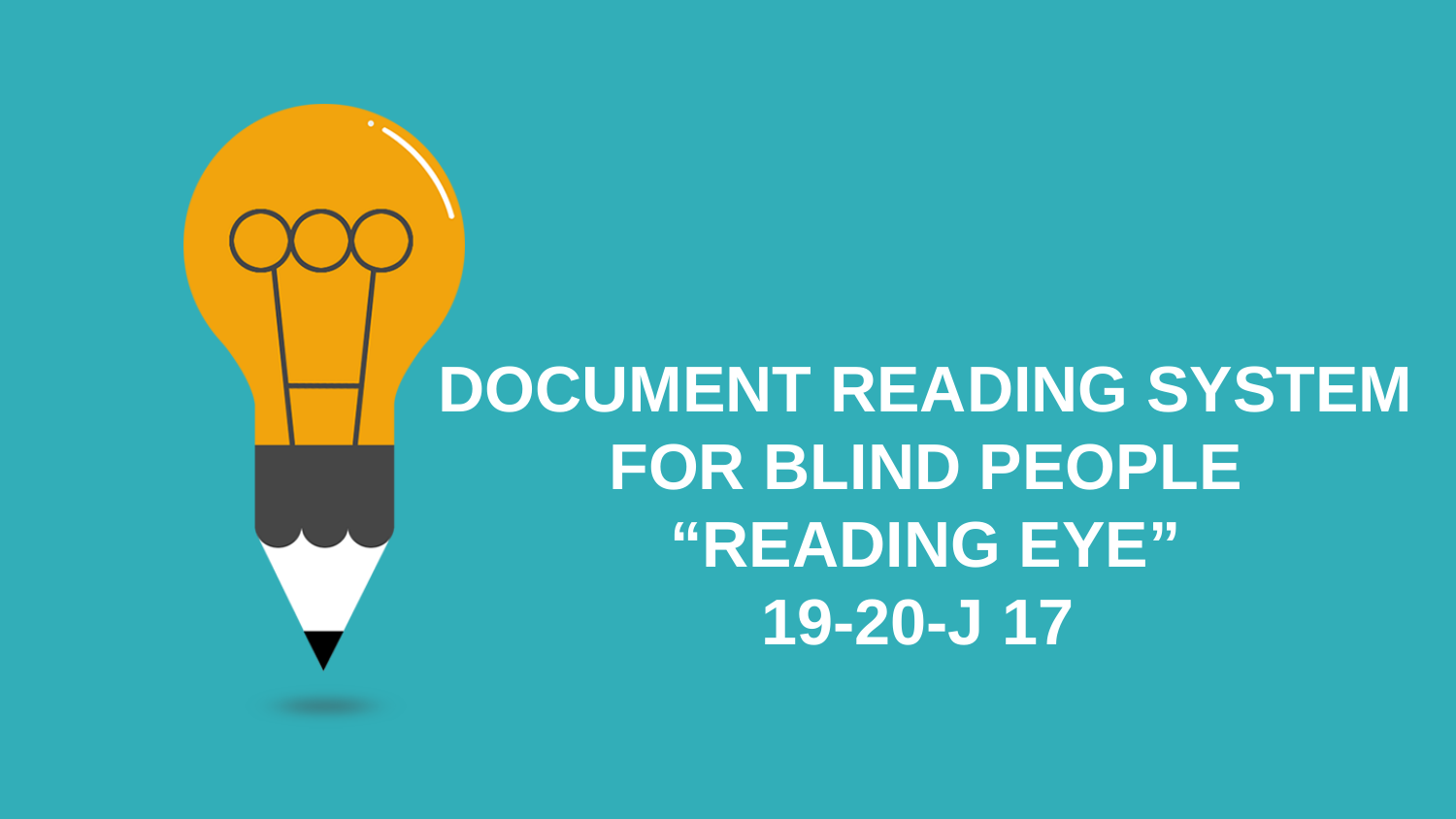

DOCUMENT READING SYSTEM FOR BLIND PEOPLE
“READING EYE”
19-20-J 17